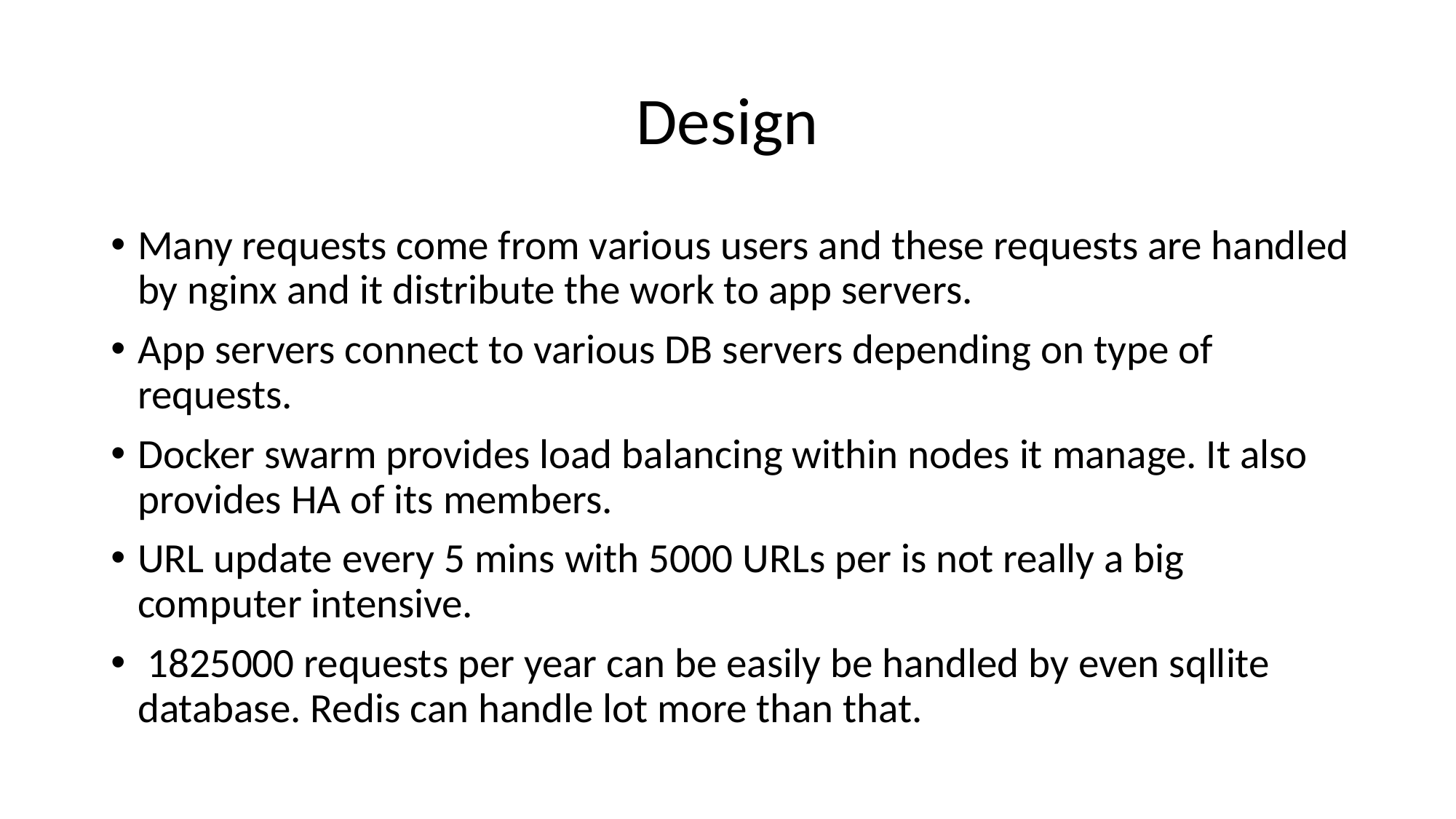

# Design
Many requests come from various users and these requests are handled by nginx and it distribute the work to app servers.
App servers connect to various DB servers depending on type of requests.
Docker swarm provides load balancing within nodes it manage. It also provides HA of its members.
URL update every 5 mins with 5000 URLs per is not really a big computer intensive.
 1825000 requests per year can be easily be handled by even sqllite database. Redis can handle lot more than that.